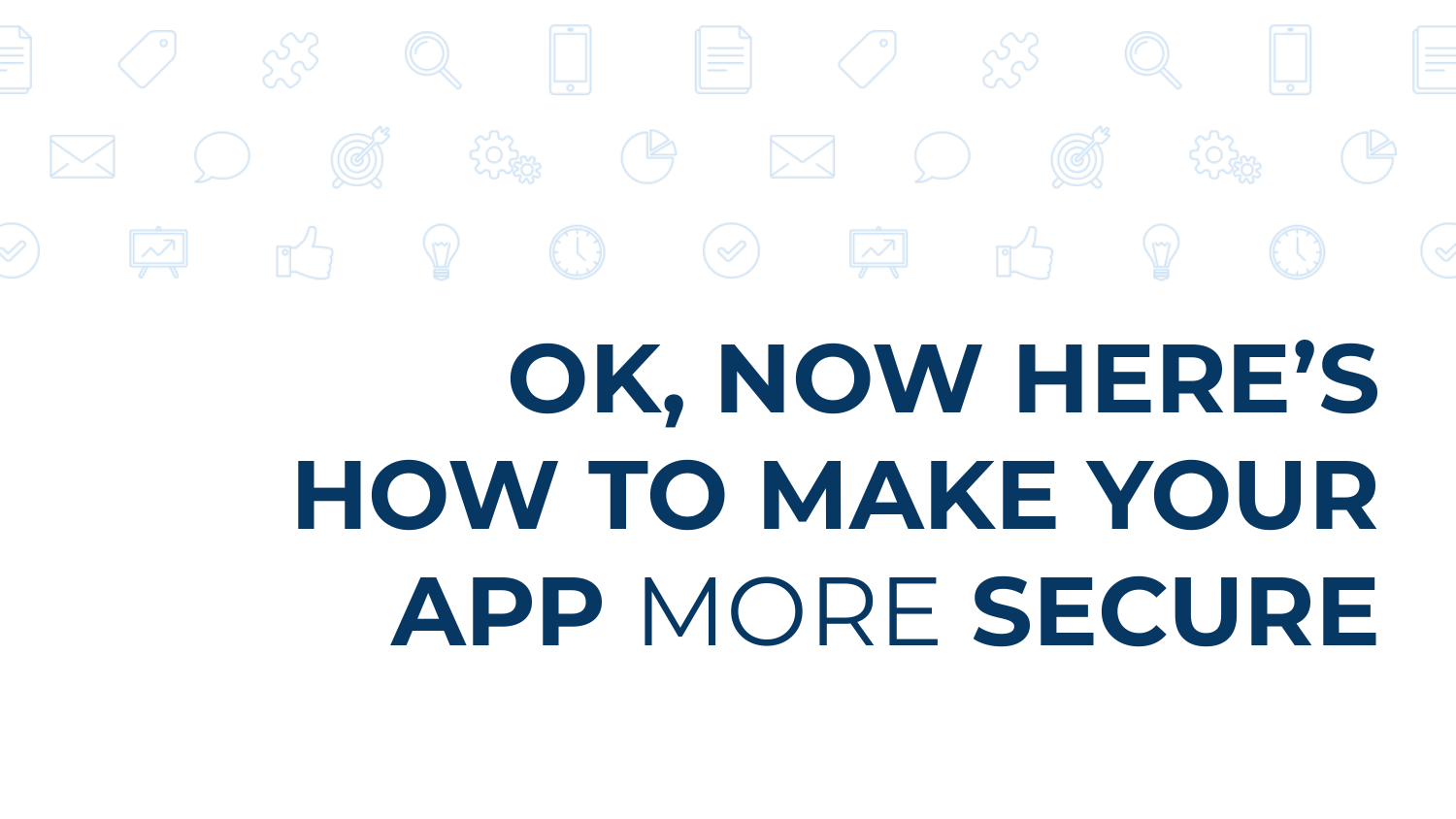

# OK, NOW HERE’S HOW TO MAKE YOUR APP MORE SECURE